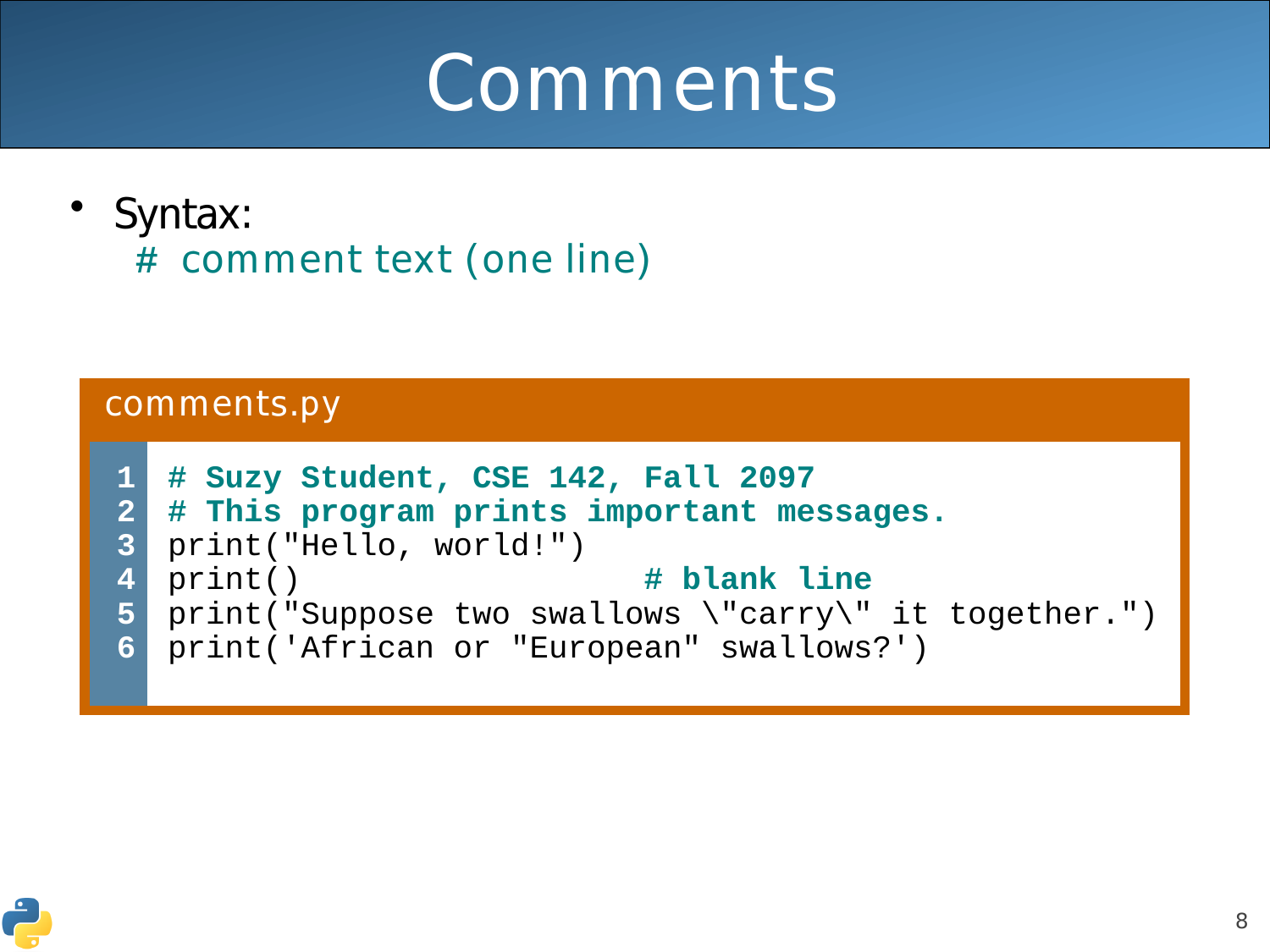

# Comments
Syntax:
# comment text (one line)
| comments.py |  |
| --- | --- |
| 1 2 3 4 5 6 | # Suzy Student, CSE 142, Fall 2097 # This program prints important messages. print("Hello, world!") print() # blank line print("Suppose two swallows \"carry\" it together.") print('African or "European" swallows?') |